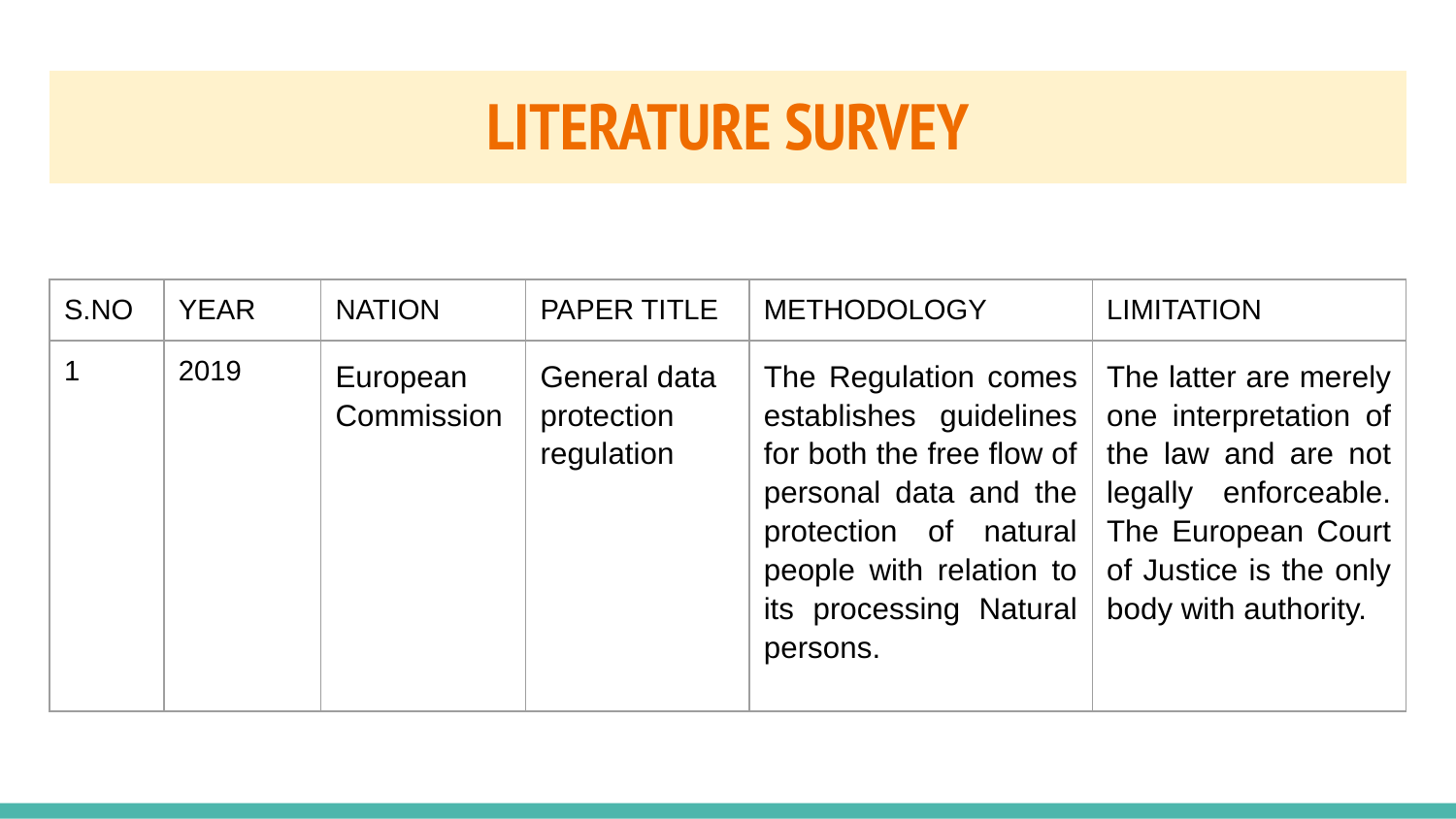

# LITERATURE SURVEY
| S.NO | YEAR | NATION | PAPER TITLE | METHODOLOGY | LIMITATION |
| --- | --- | --- | --- | --- | --- |
| 1 | 2019 | European Commission | General data protection regulation | The Regulation comes establishes guidelines for both the free flow of personal data and the protection of natural people with relation to its processing Natural persons. | The latter are merely one interpretation of the law and are not legally enforceable. The European Court of Justice is the only body with authority. |